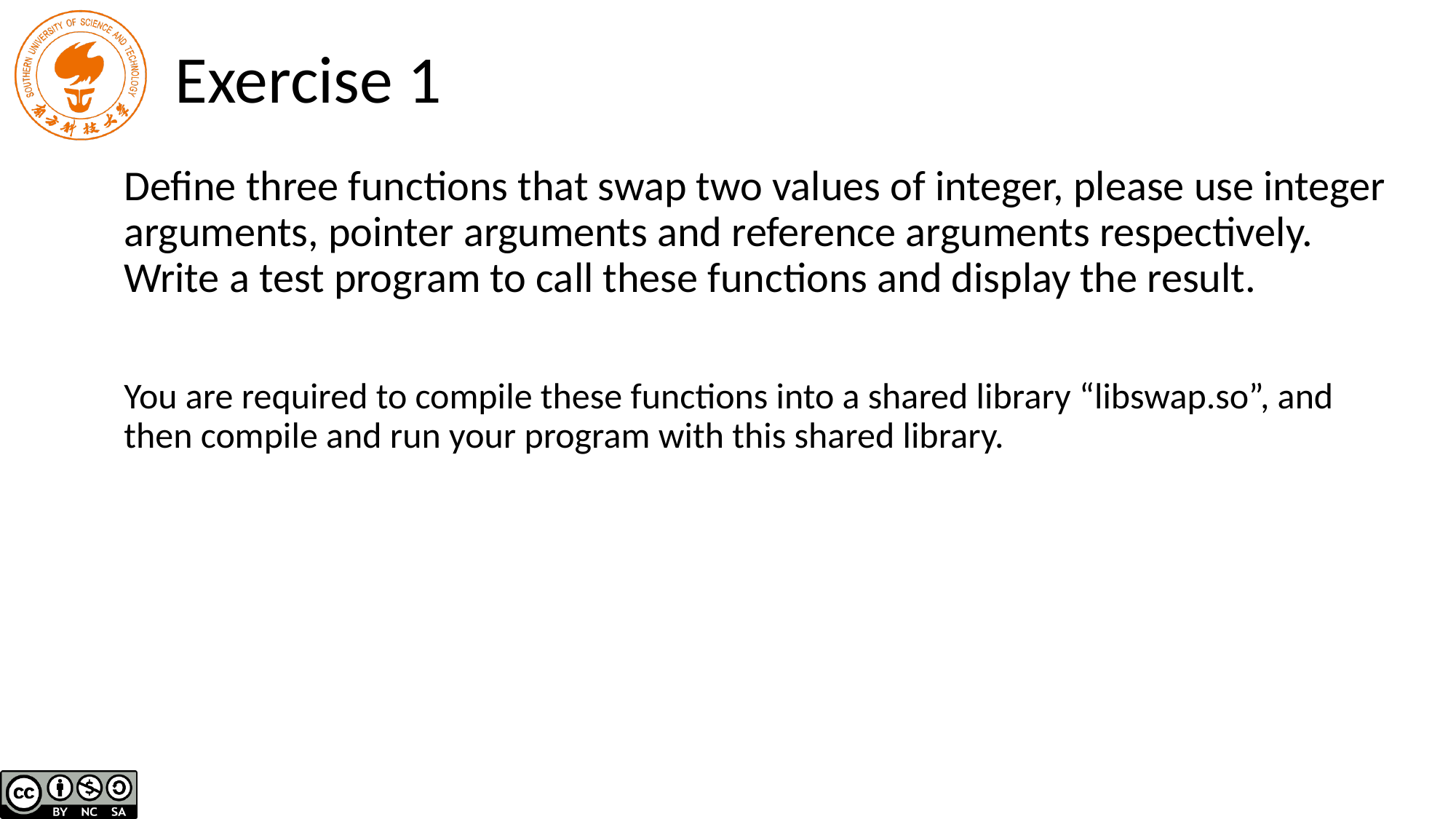

# Exercise 1
Define three functions that swap two values of integer, please use integer arguments, pointer arguments and reference arguments respectively. Write a test program to call these functions and display the result.

You are required to compile these functions into a shared library “libswap.so”, and then compile and run your program with this shared library.